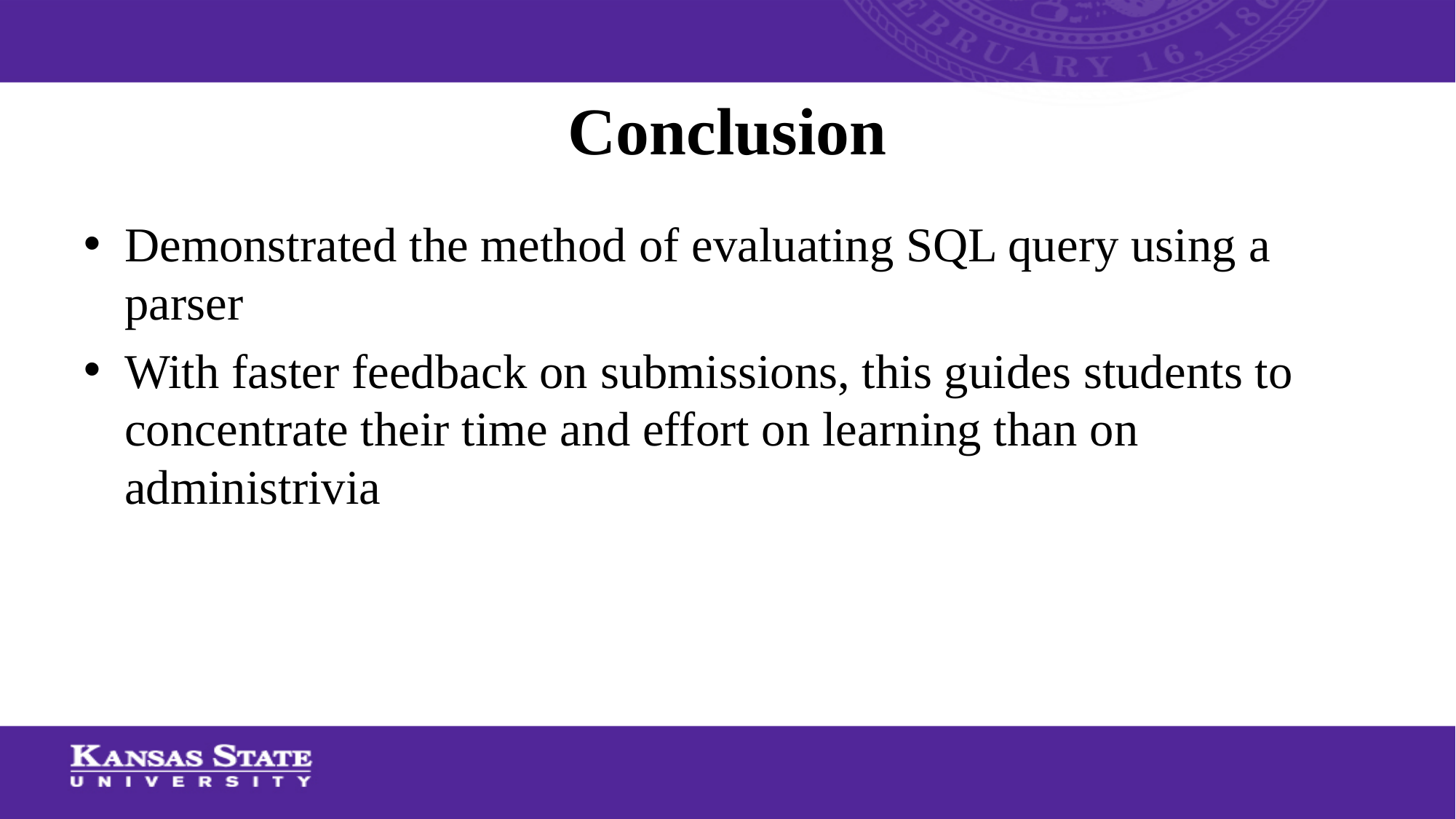

# Conclusion
Demonstrated the method of evaluating SQL query using a parser
With faster feedback on submissions, this guides students to concentrate their time and effort on learning than on administrivia